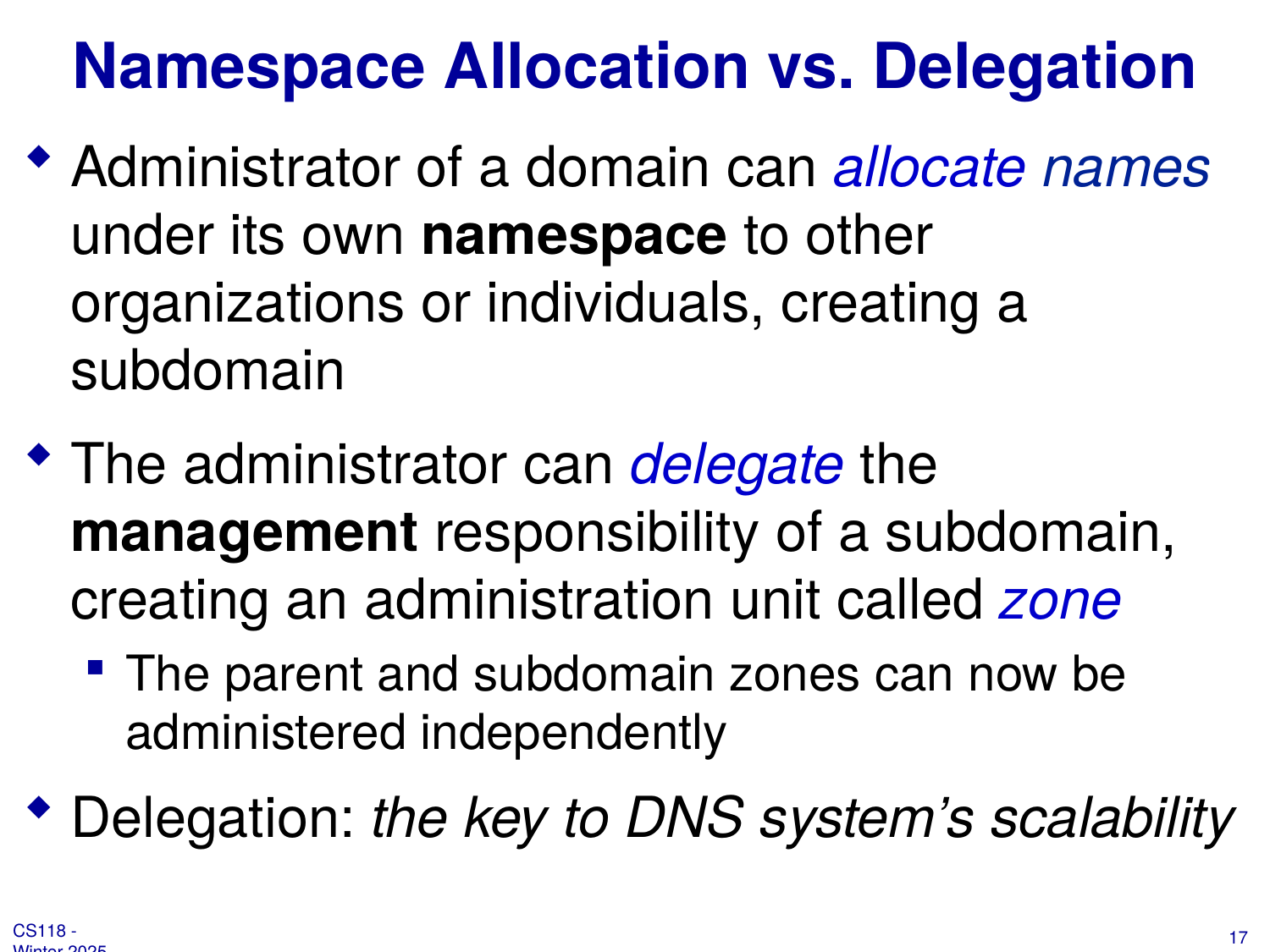

# Namespace Allocation vs. Delegation
Administrator of a domain can allocate names under its own namespace to other organizations or individuals, creating a subdomain
The administrator can delegate the management responsibility of a subdomain, creating an administration unit called zone
The parent and subdomain zones can now be administered independently
Delegation: the key to DNS system’s scalability

17
CS118 - Winter 2025